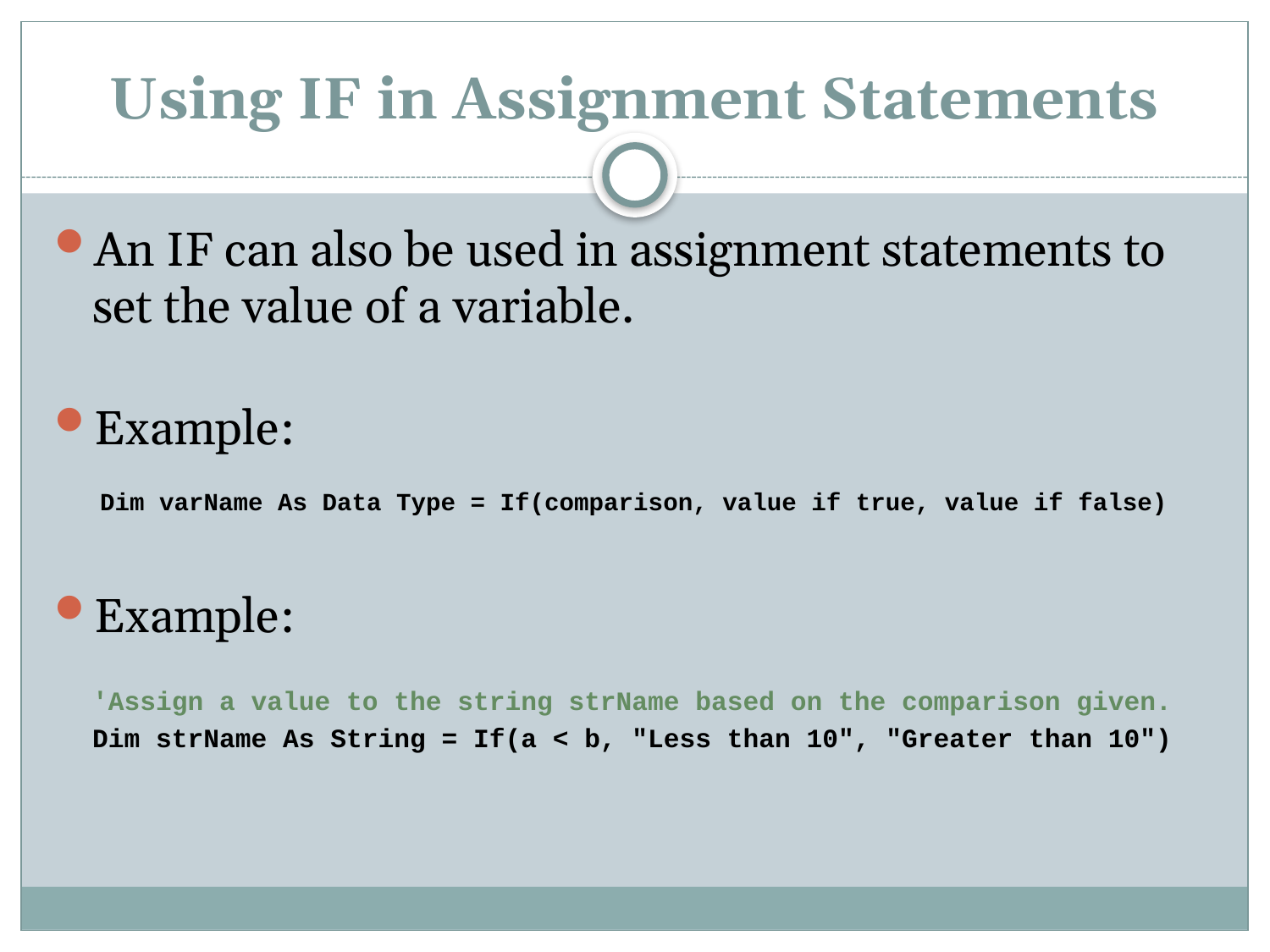

# Using IF in Assignment Statements
An IF can also be used in assignment statements to set the value of a variable.

Example:
    Dim varName As Data Type = If(comparison, value if true, value if false)

Example:

'Assign a value to the string strName based on the comparison given.
Dim strName As String = If(a < b, "Less than 10", "Greater than 10")